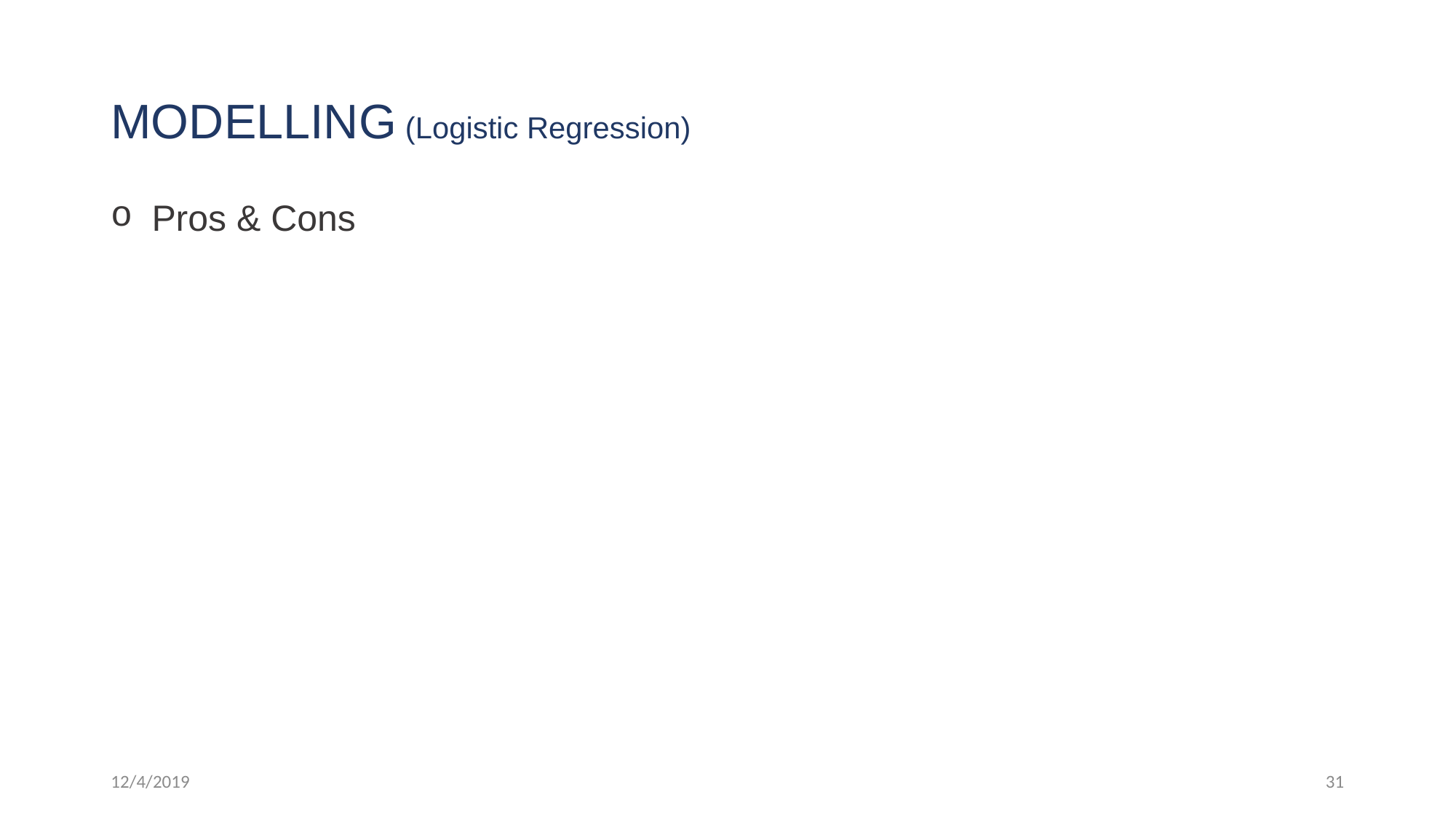

# MODELLING (Logistic Regression)
Pros & Cons
12/4/2019
31